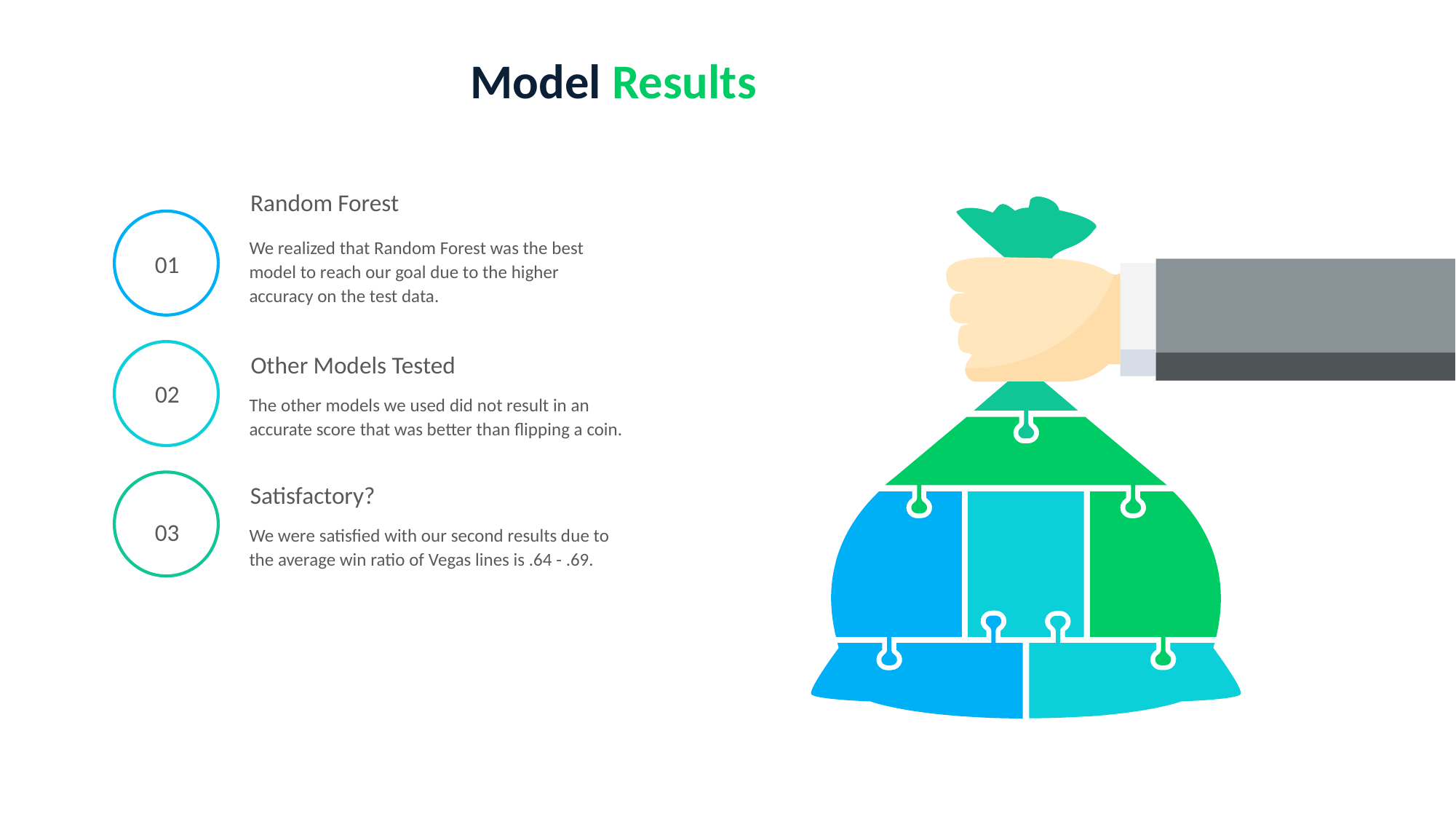

Model Results
Random Forest

We realized that Random Forest was the best model to reach our goal due to the higher accuracy on the test data.
01

Other Models Tested

02

The other models we used did not result in an accurate score that was better than flipping a coin.

Satisfactory?

03
We were satisfied with our second results due to the average win ratio of Vegas lines is .64 - .69.